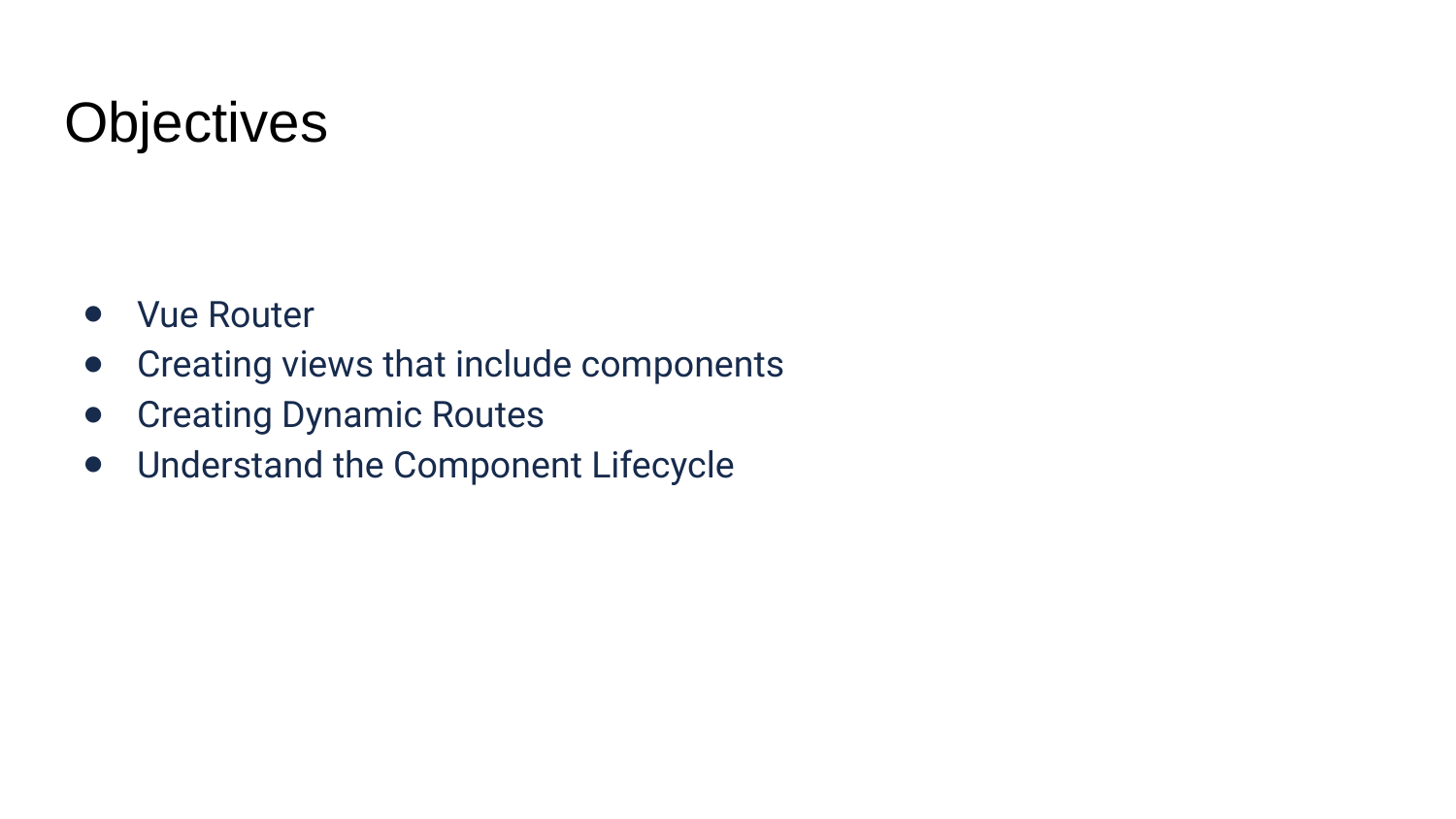

# Objectives

Vue Router
Creating views that include components
Creating Dynamic Routes
Understand the Component Lifecycle